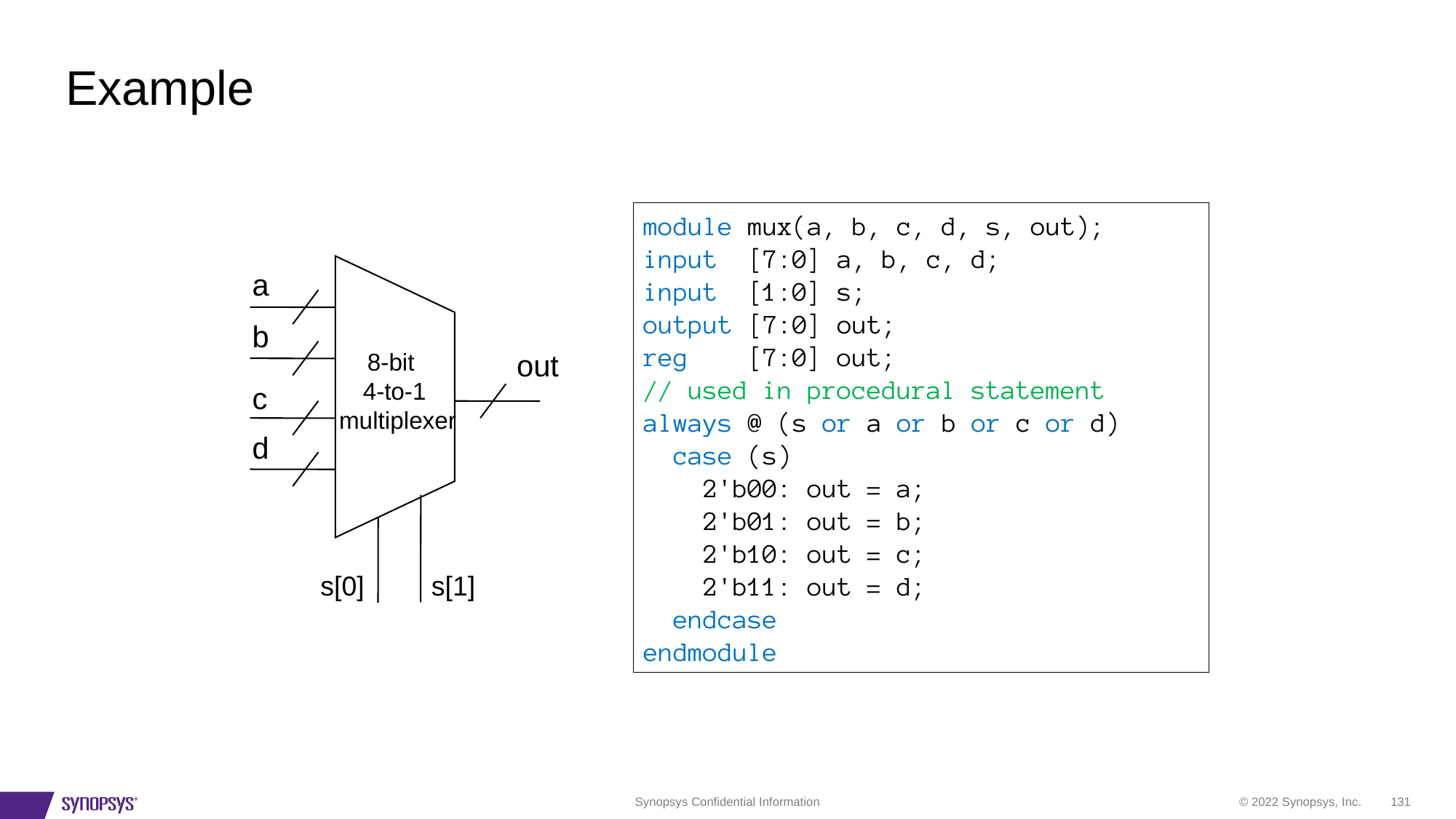

# Example
module mux(a, b, c, d, s, out);
input  [7:0] a, b, c, d;
input  [1:0] s;
output [7:0] out;
reg    [7:0] out;
// used in procedural statement
always @ (s or a or b or c or d)
  case (s)
    2'b00: out = a;
    2'b01: out = b;
    2'b10: out = c;
    2'b11: out = d;
  endcase
endmodule
a
b

8-bit
4-to-1
 multiplexer
c
d
s[0]
s[1]
out